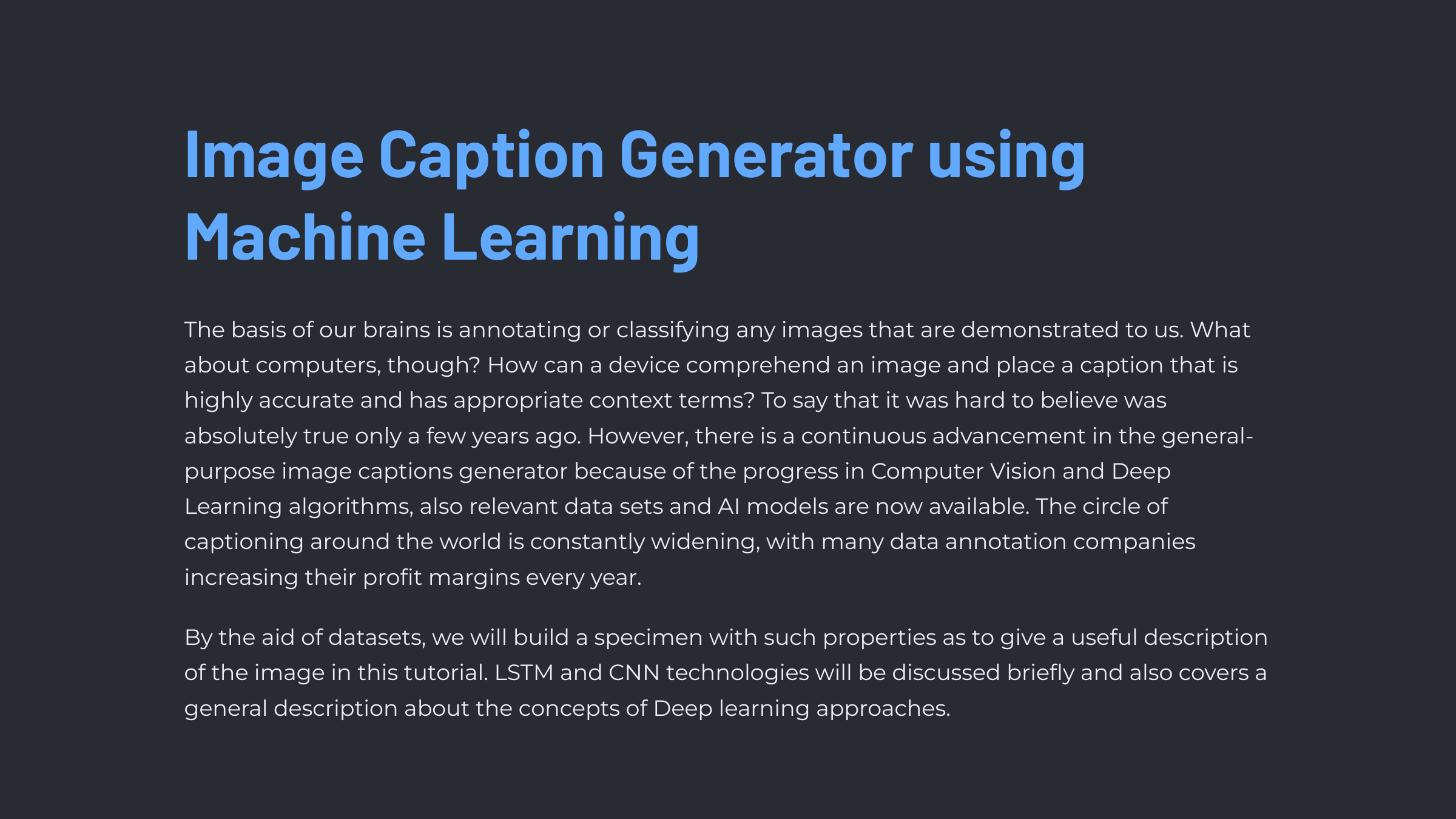

Image Caption Generator using Machine Learning
The basis of our brains is annotating or classifying any images that are demonstrated to us. What about computers, though? How can a device comprehend an image and place a caption that is highly accurate and has appropriate context terms? To say that it was hard to believe was absolutely true only a few years ago. However, there is a continuous advancement in the general-purpose image captions generator because of the progress in Computer Vision and Deep Learning algorithms, also relevant data sets and AI models are now available. The circle of captioning around the world is constantly widening, with many data annotation companies increasing their profit margins every year.
By the aid of datasets, we will build a specimen with such properties as to give a useful description of the image in this tutorial. LSTM and CNN technologies will be discussed briefly and also covers a general description about the concepts of Deep learning approaches.